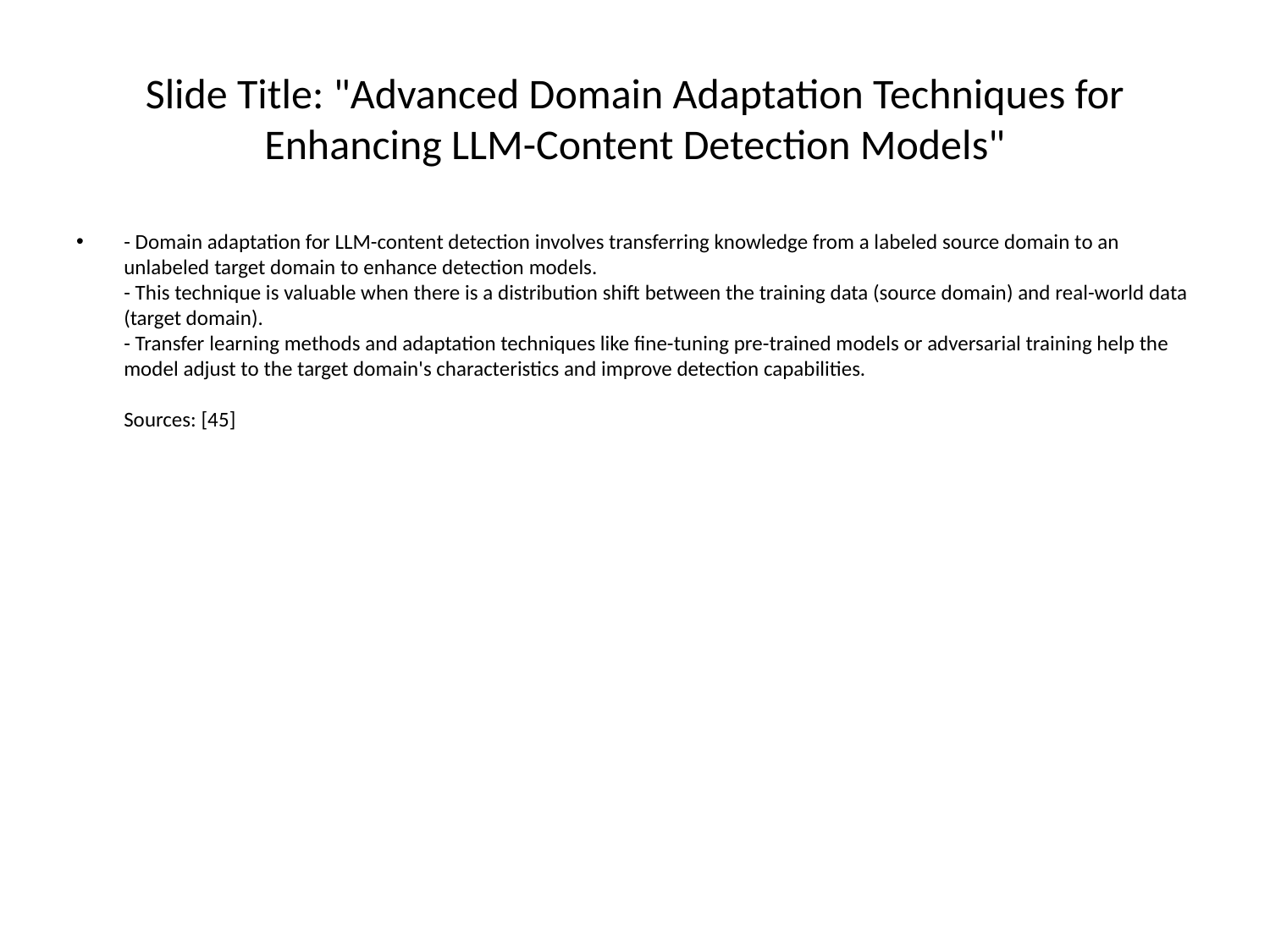

# Slide Title: "Advanced Domain Adaptation Techniques for Enhancing LLM-Content Detection Models"
- Domain adaptation for LLM-content detection involves transferring knowledge from a labeled source domain to an unlabeled target domain to enhance detection models.
- This technique is valuable when there is a distribution shift between the training data (source domain) and real-world data (target domain).
- Transfer learning methods and adaptation techniques like fine-tuning pre-trained models or adversarial training help the model adjust to the target domain's characteristics and improve detection capabilities.
Sources: [45]